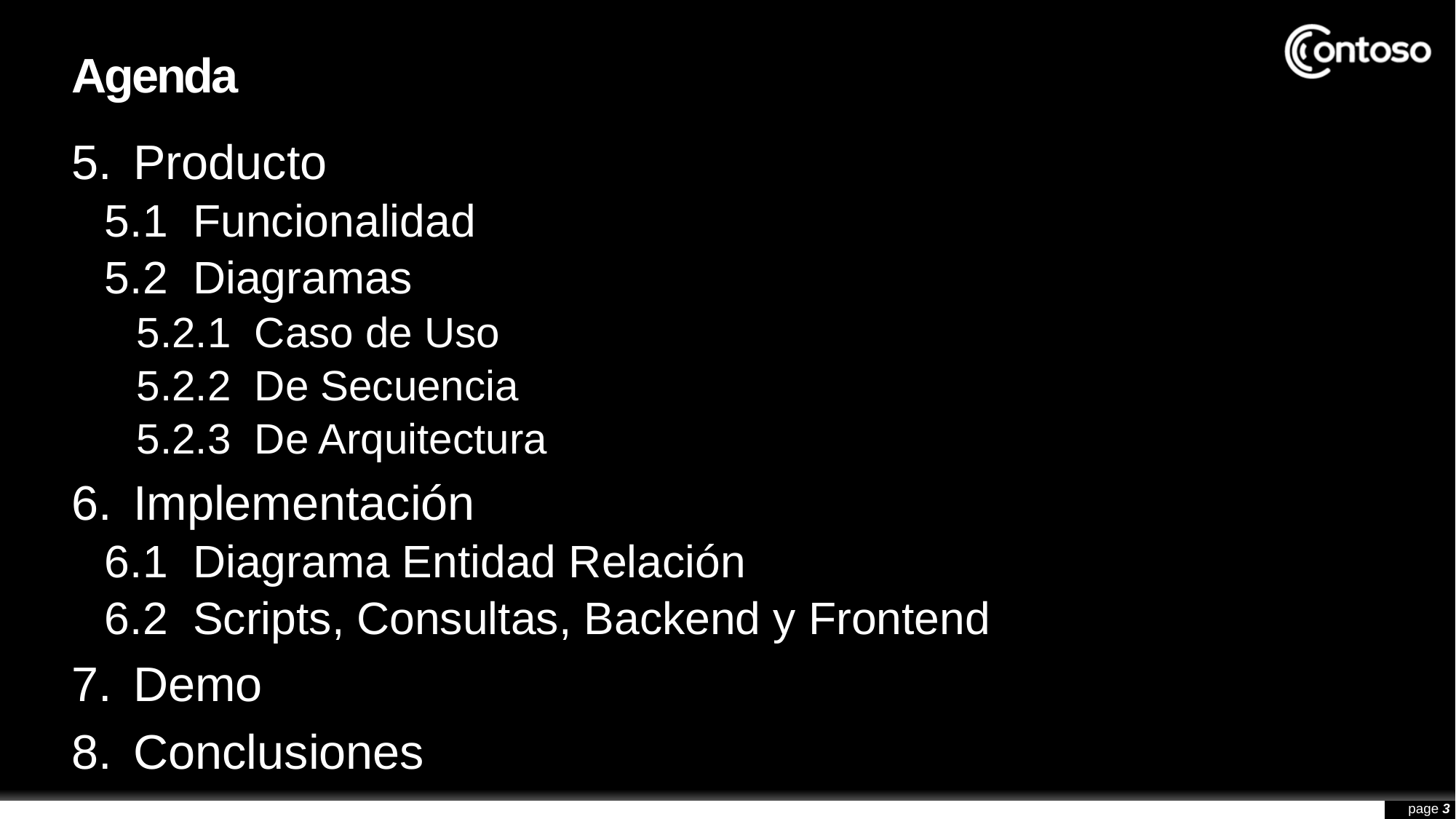

# Agenda
Producto
5.1  Funcionalidad
5.2  Diagramas
5.2.1  Caso de Uso
5.2.2  De Secuencia
5.2.3  De Arquitectura
Implementación
6.1  Diagrama Entidad Relación
6.2  Scripts, Consultas, Backend y Frontend
Demo
Conclusiones

page 3